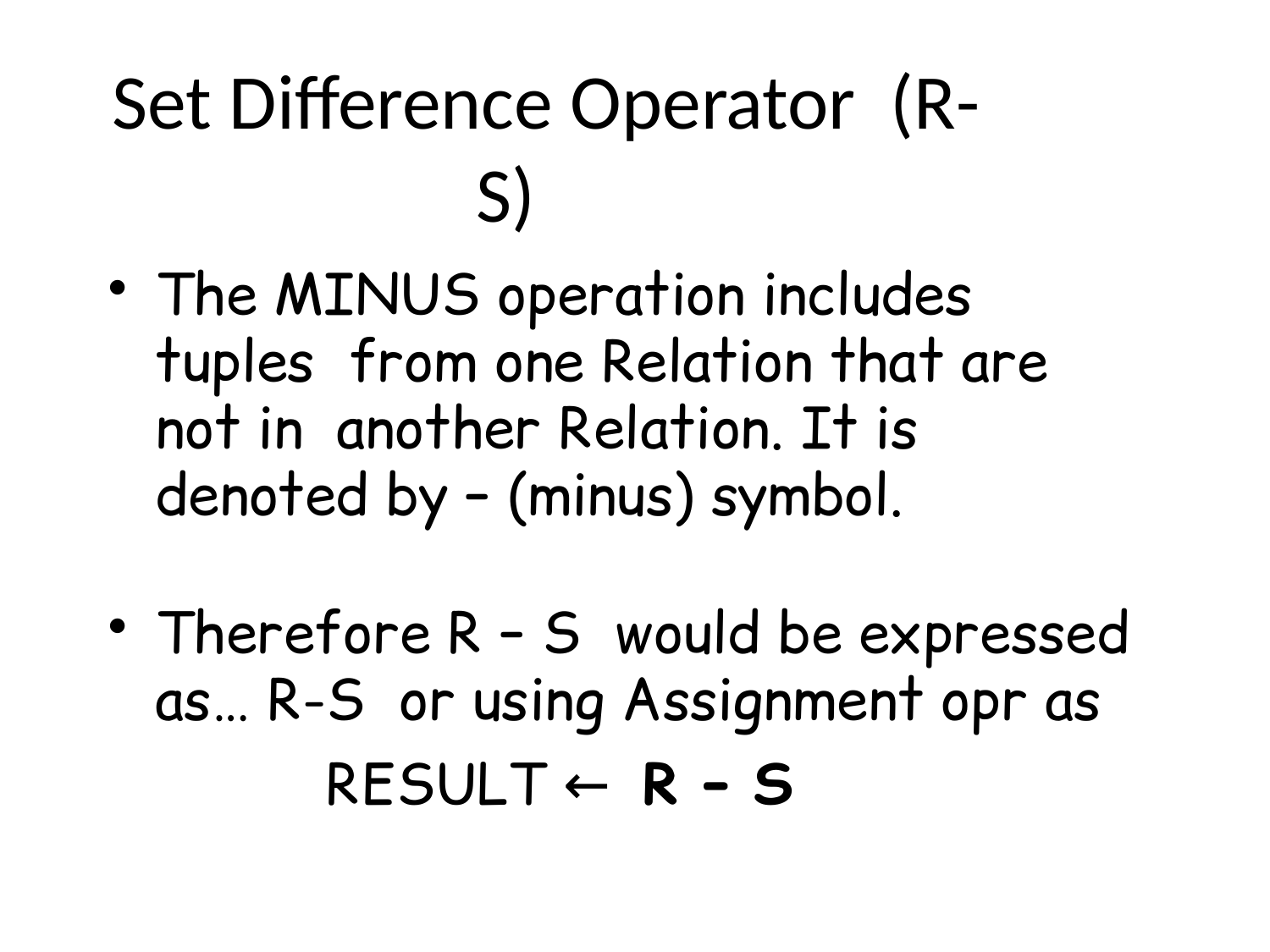

# Set Difference Operator  (R-S)
The MINUS operation includes tuples  from one Relation that are not in  another Relation. It is denoted by – (minus) symbol.

Therefore R – S  would be expressed as… R-S  or using Assignment opr as
	          RESULT ←   R – S